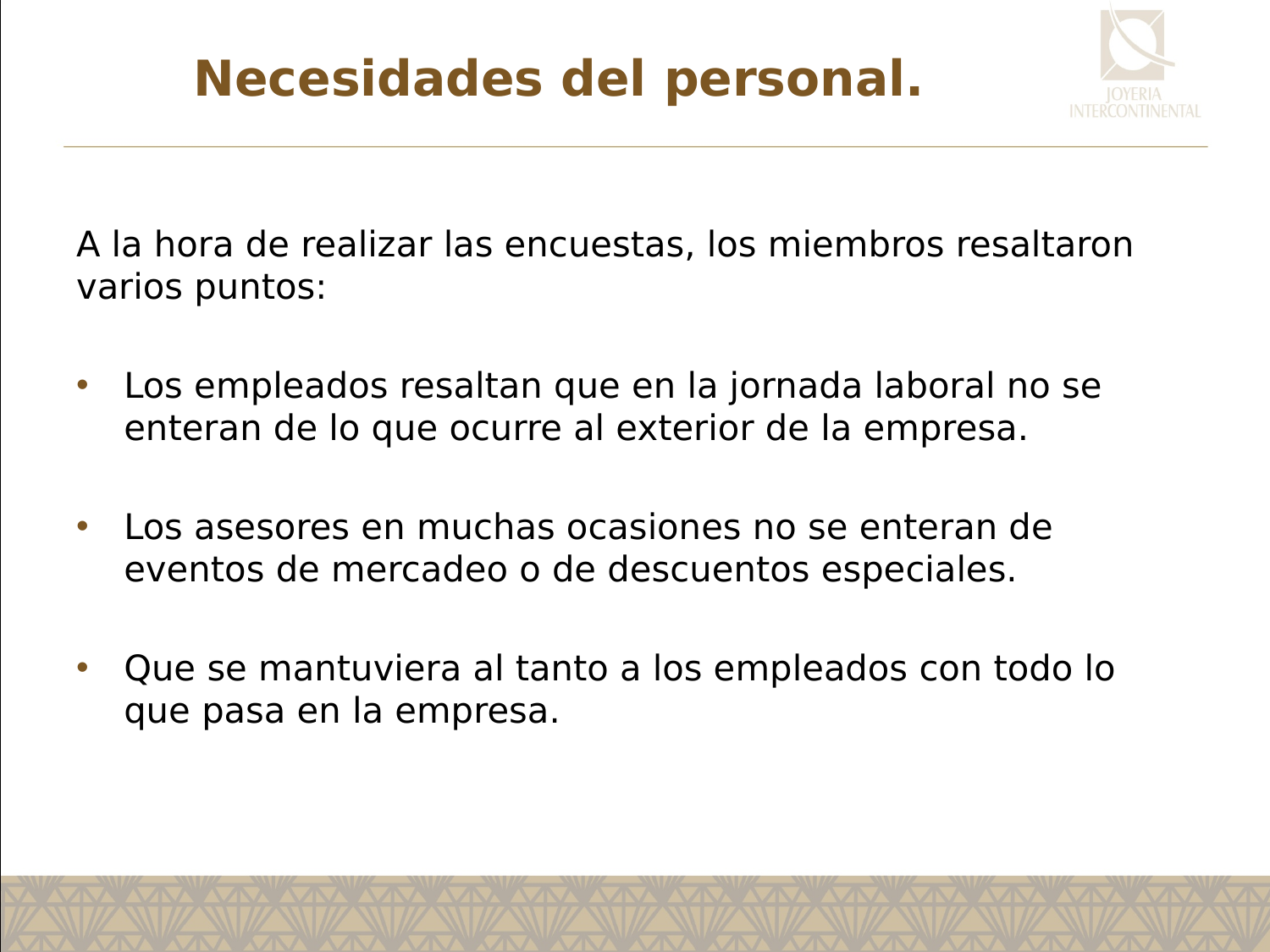

# Necesidades del personal.

A la hora de realizar las encuestas, los miembros resaltaron varios puntos:

Los empleados resaltan que en la jornada laboral no se enteran de lo que ocurre al exterior de la empresa.

Los asesores en muchas ocasiones no se enteran de eventos de mercadeo o de descuentos especiales.

Que se mantuviera al tanto a los empleados con todo lo que pasa en la empresa.